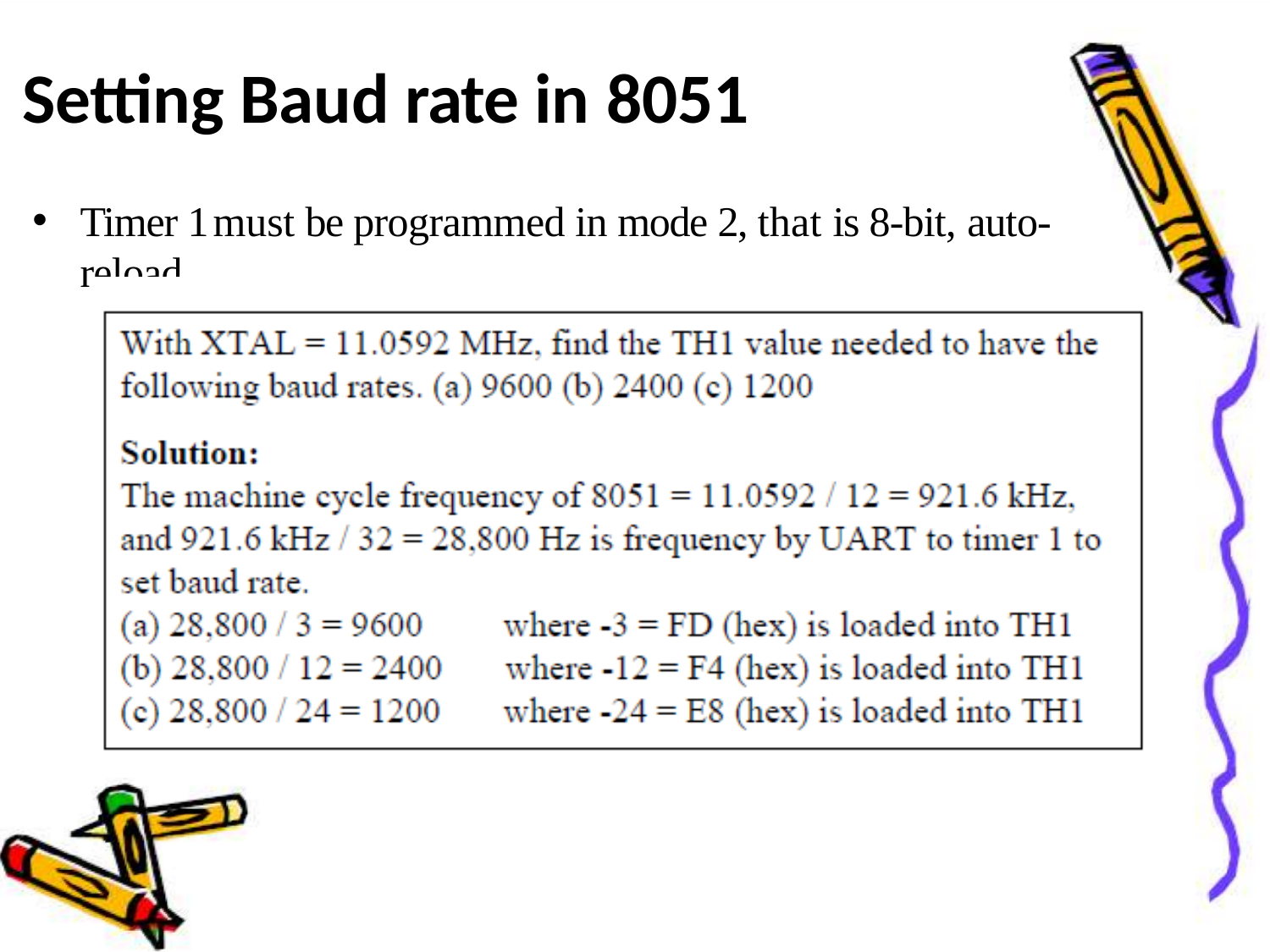

# Setting Baud rate in 8051
Timer 1 must be programmed in mode 2, that is 8-bit, auto-reload